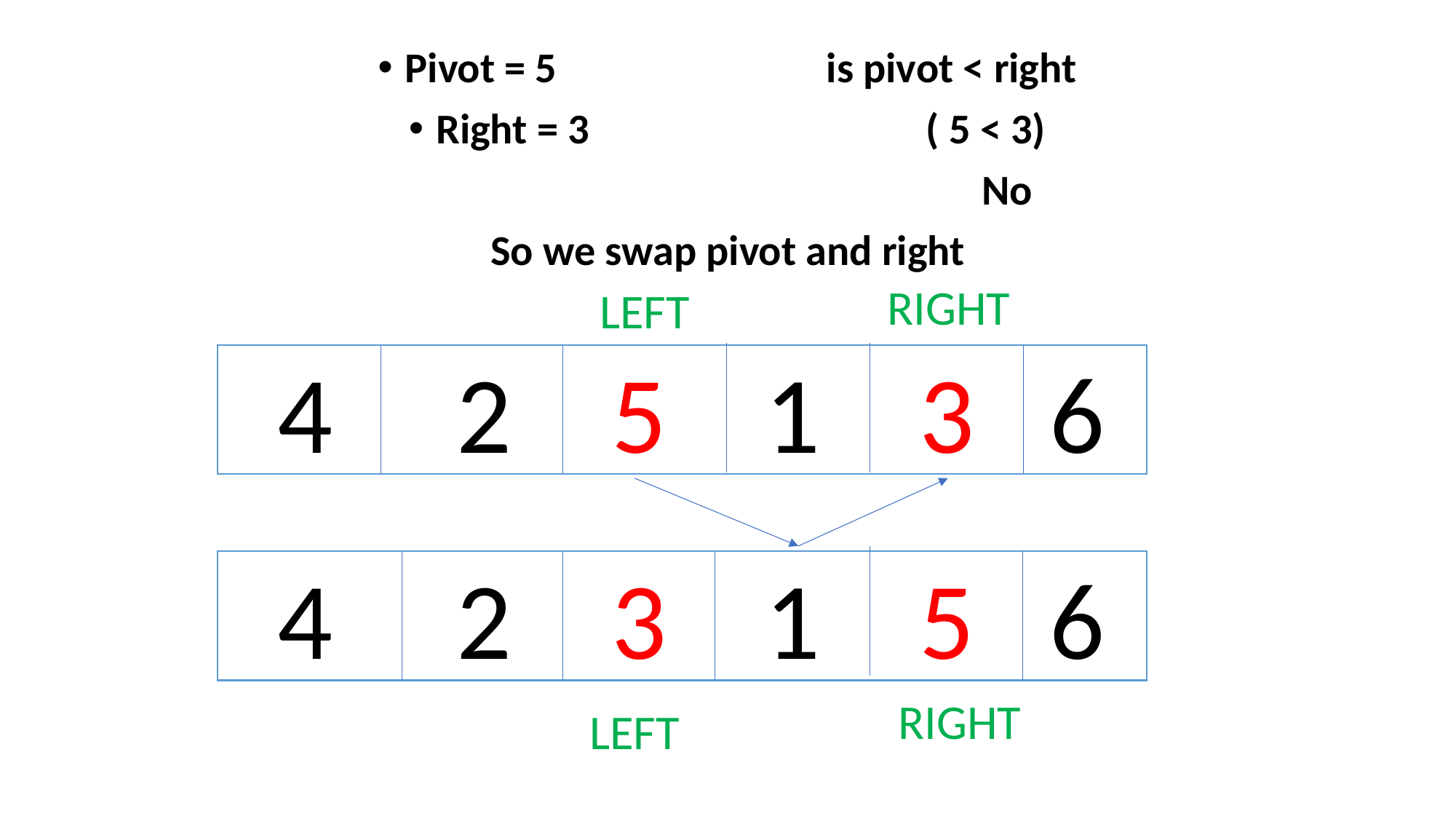

Pivot = 5                            is pivot < right
Right = 3                                   ( 5 < 3)
                                                          No
So we swap pivot and right

RIGHT
LEFT

  4     2    5    1    3   6

  4     2    3    1    5   6

RIGHT
LEFT